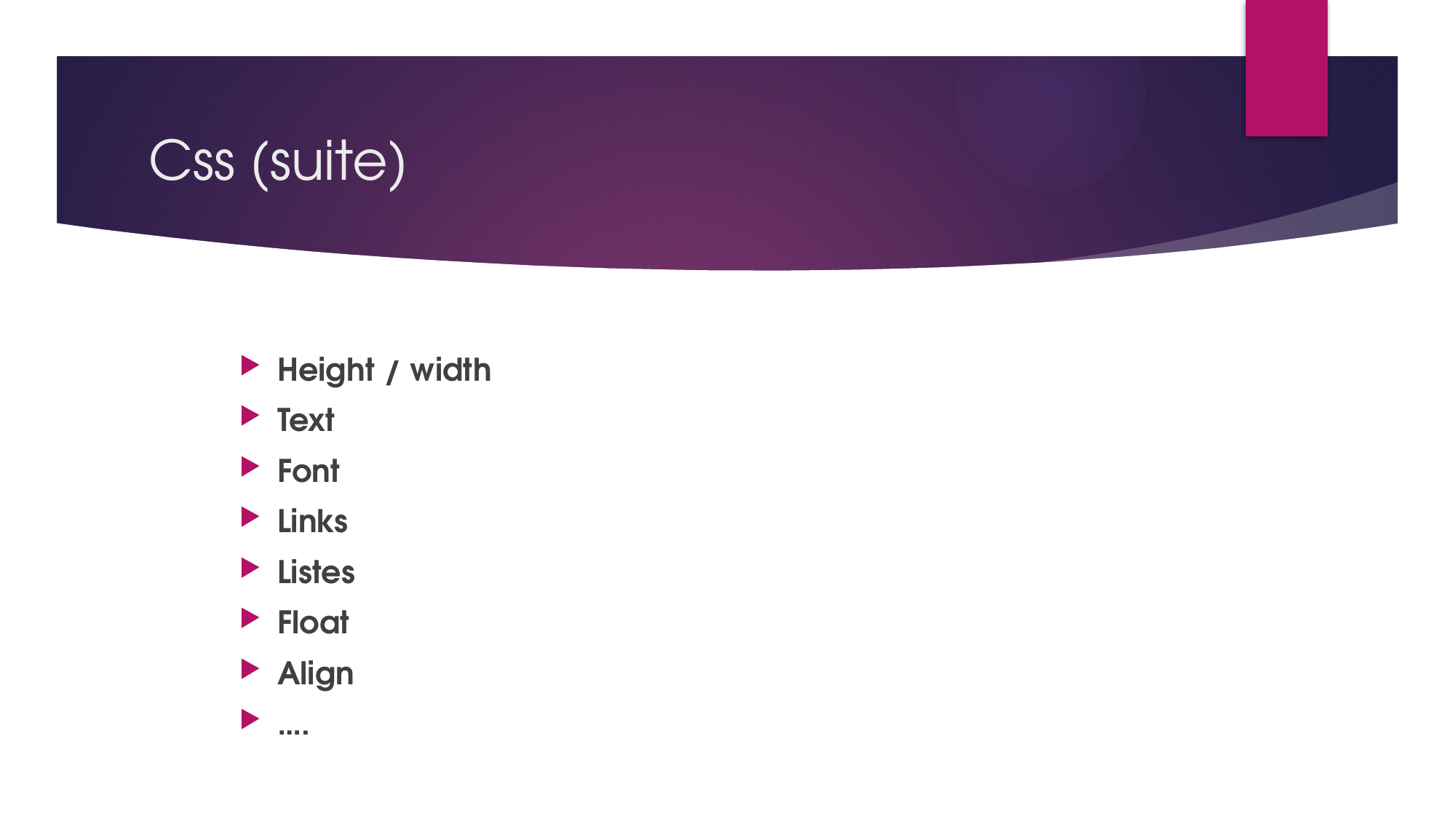

# Css (suite)
Height / width
Text
Font
Links
Listes
Float
Align
….